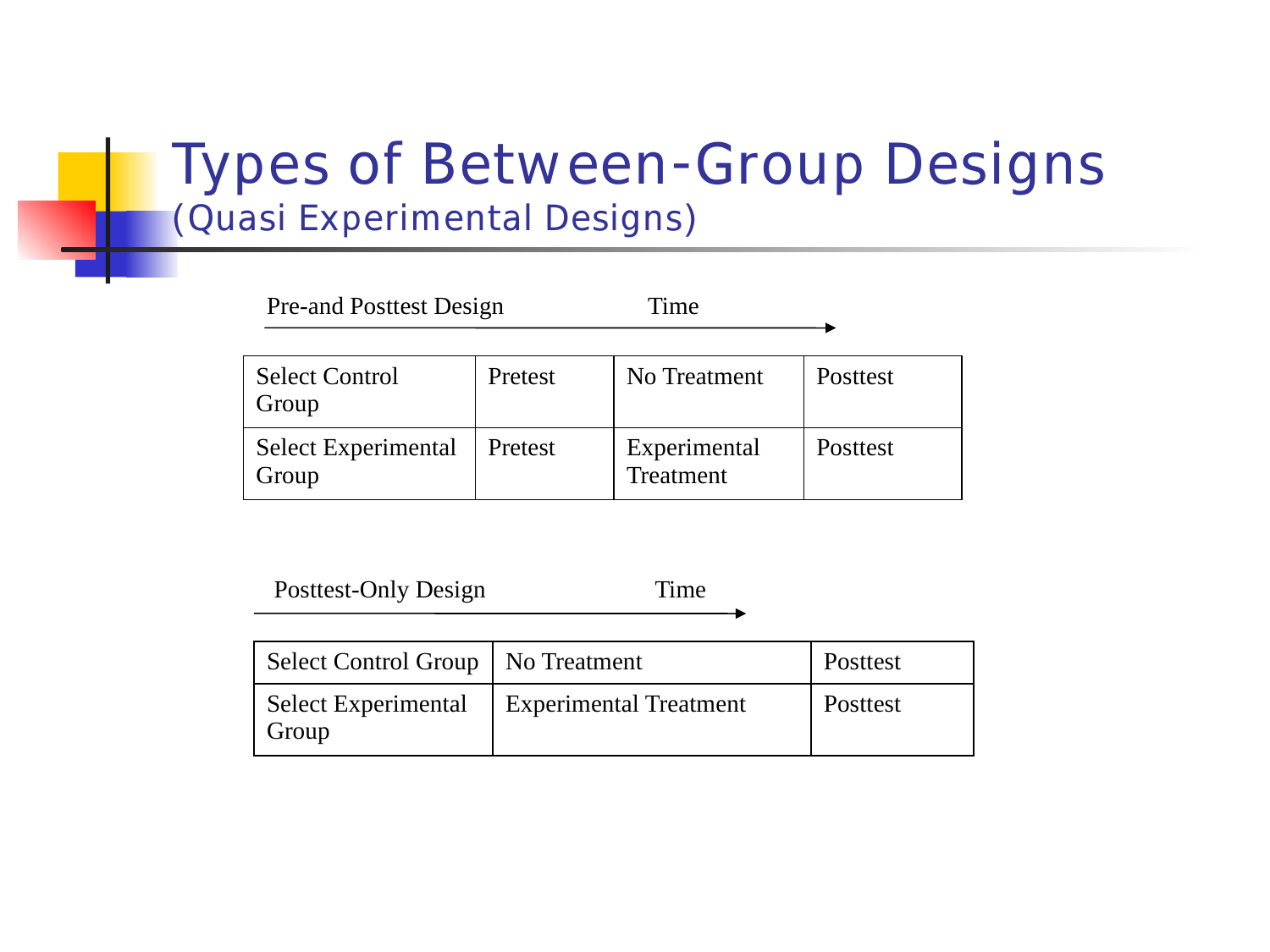

# Types of Between-Group Designs (Quasi Experimental Designs)

Pre-and Posttest Design		Time

| Select Control Group | Pretest | No Treatment | Posttest |
| --- | --- | --- | --- |
| Select Experimental Group | Pretest | Experimental Treatment | Posttest |

Posttest-Only Design		Time

| Select Control Group | No Treatment | Posttest |
| --- | --- | --- |
| Select Experimental Group | Experimental Treatment | Posttest |